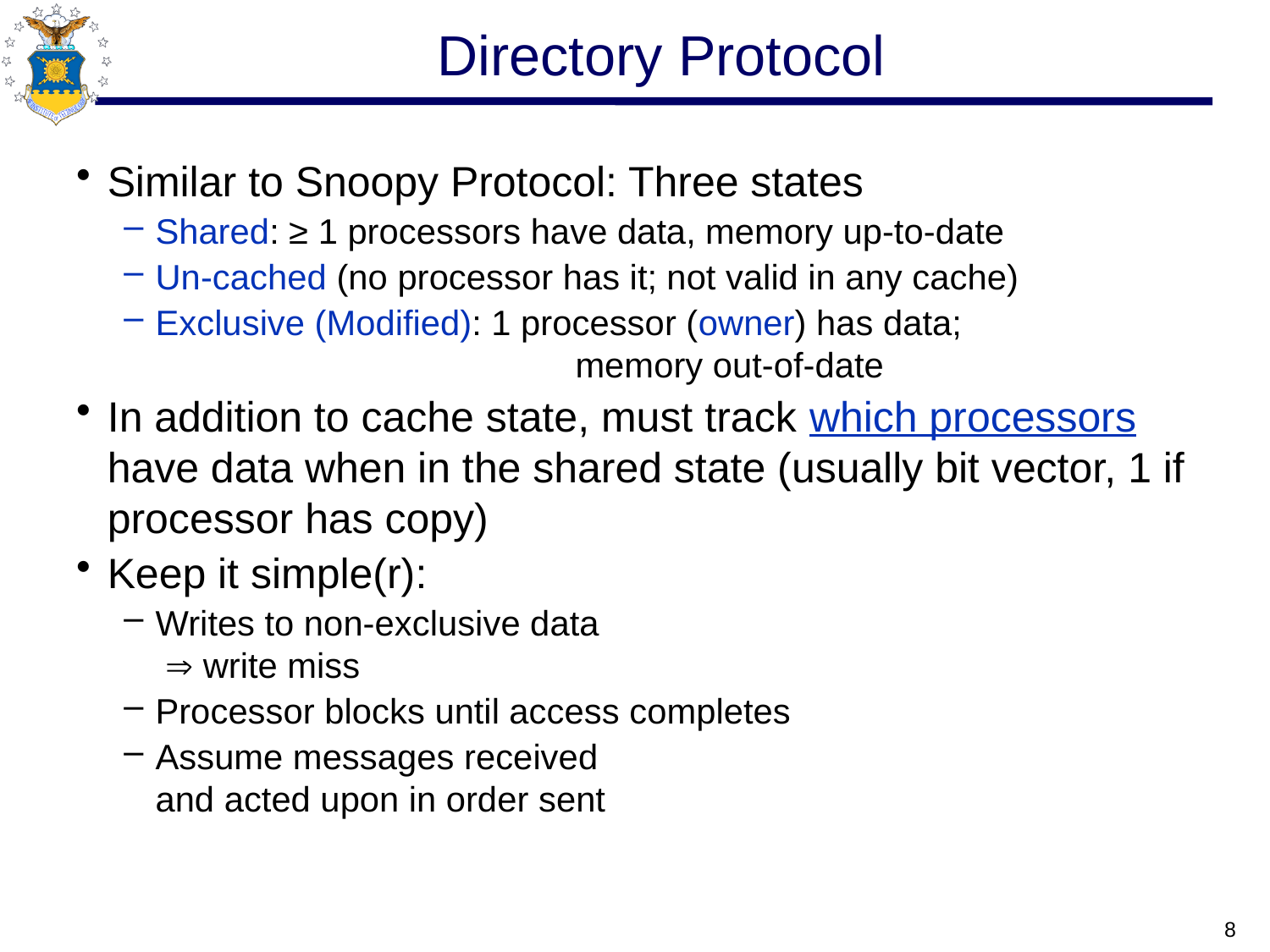

# Directory Protocol
Similar to Snoopy Protocol: Three states
Shared: ≥ 1 processors have data, memory up-to-date
Un-cached (no processor has it; not valid in any cache)
Exclusive (Modified): 1 processor (owner) has data;
			    memory out-of-date
In addition to cache state, must track which processors have data when in the shared state (usually bit vector, 1 if processor has copy)
Keep it simple(r):
Writes to non-exclusive data
 ⇒ write miss
Processor blocks until access completes
Assume messages received
and acted upon in order sent
8